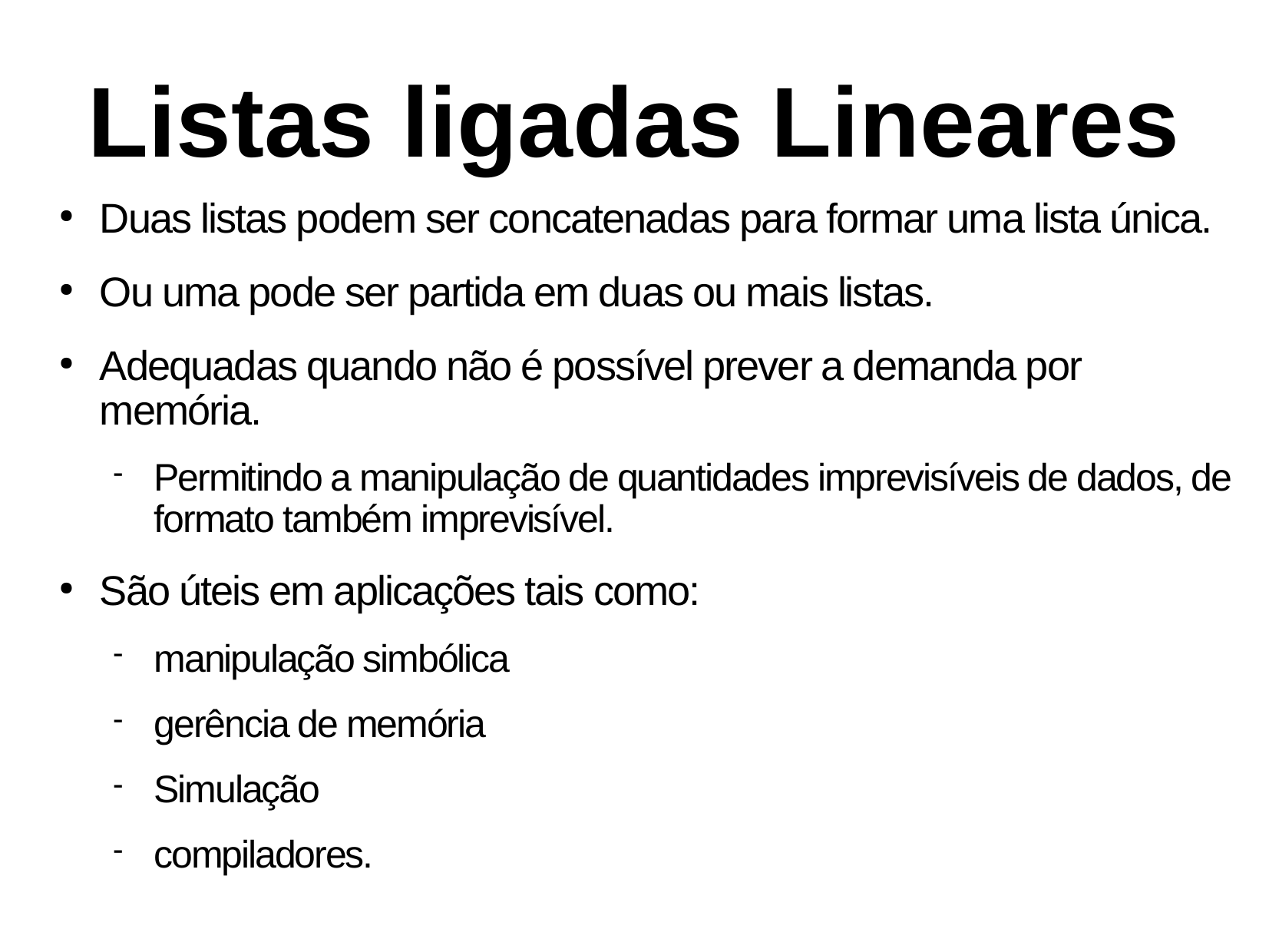

Listas ligadas Lineares
Duas listas podem ser concatenadas para formar uma lista única.
Ou uma pode ser partida em duas ou mais listas.
Adequadas quando não é possível prever a demanda por  memória.
Permitindo a manipulação de quantidades imprevisíveis de dados, de formato também imprevisível.
São úteis em aplicações tais como:
manipulação simbólica
gerência de memória
Simulação
compiladores.